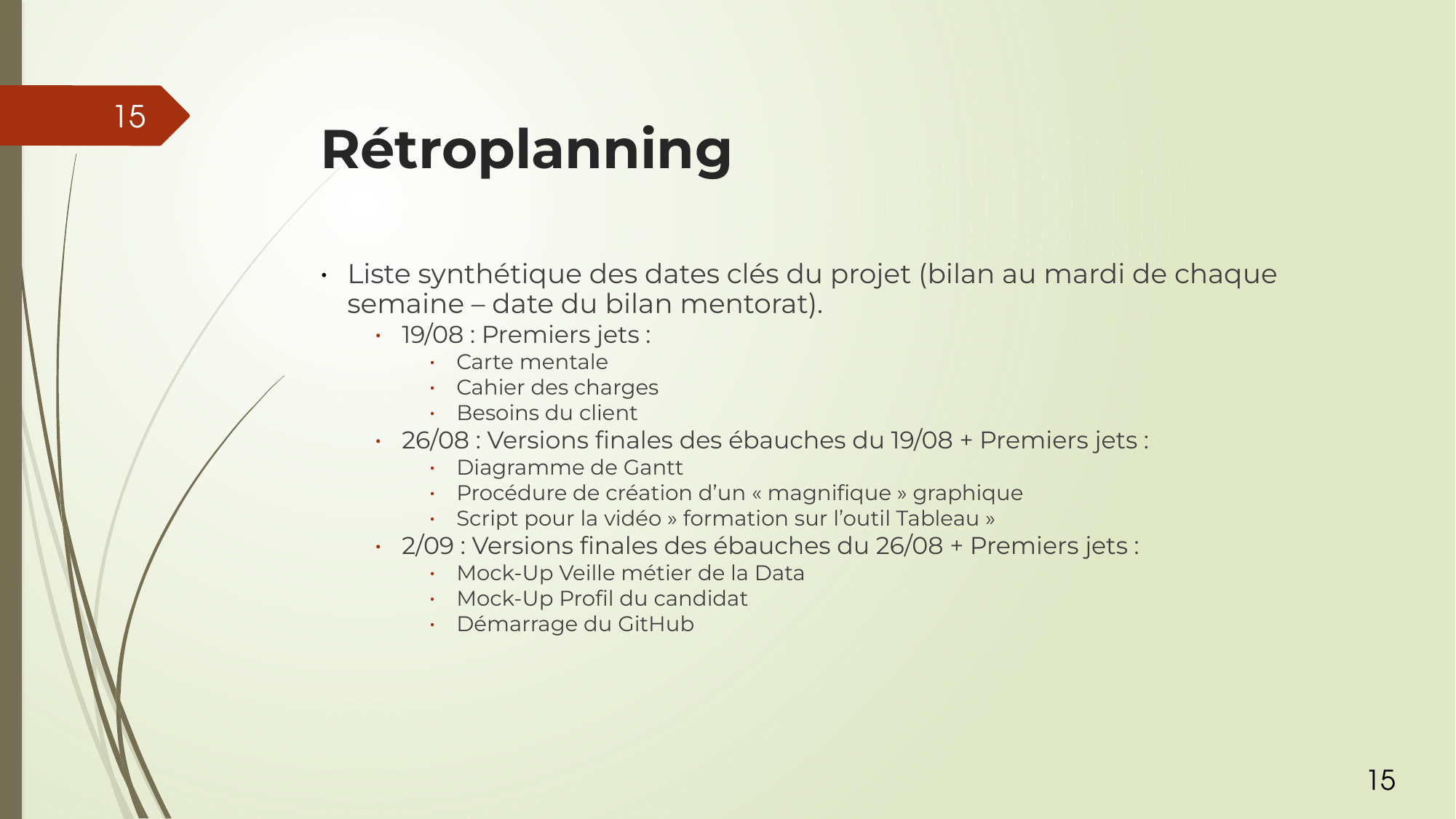

# Rétroplanning
15
Liste synthétique des dates clés du projet (bilan au mardi de chaque semaine – date du bilan mentorat).
19/08 : Premiers jets :
Carte mentale
Cahier des charges
Besoins du client
26/08 : Versions finales des ébauches du 19/08 + Premiers jets :
Diagramme de Gantt
Procédure de création d’un « magnifique » graphique
Script pour la vidéo » formation sur l’outil Tableau »
2/09 : Versions finales des ébauches du 26/08 + Premiers jets :
Mock-Up Veille métier de la Data
Mock-Up Profil du candidat
Démarrage du GitHub
15